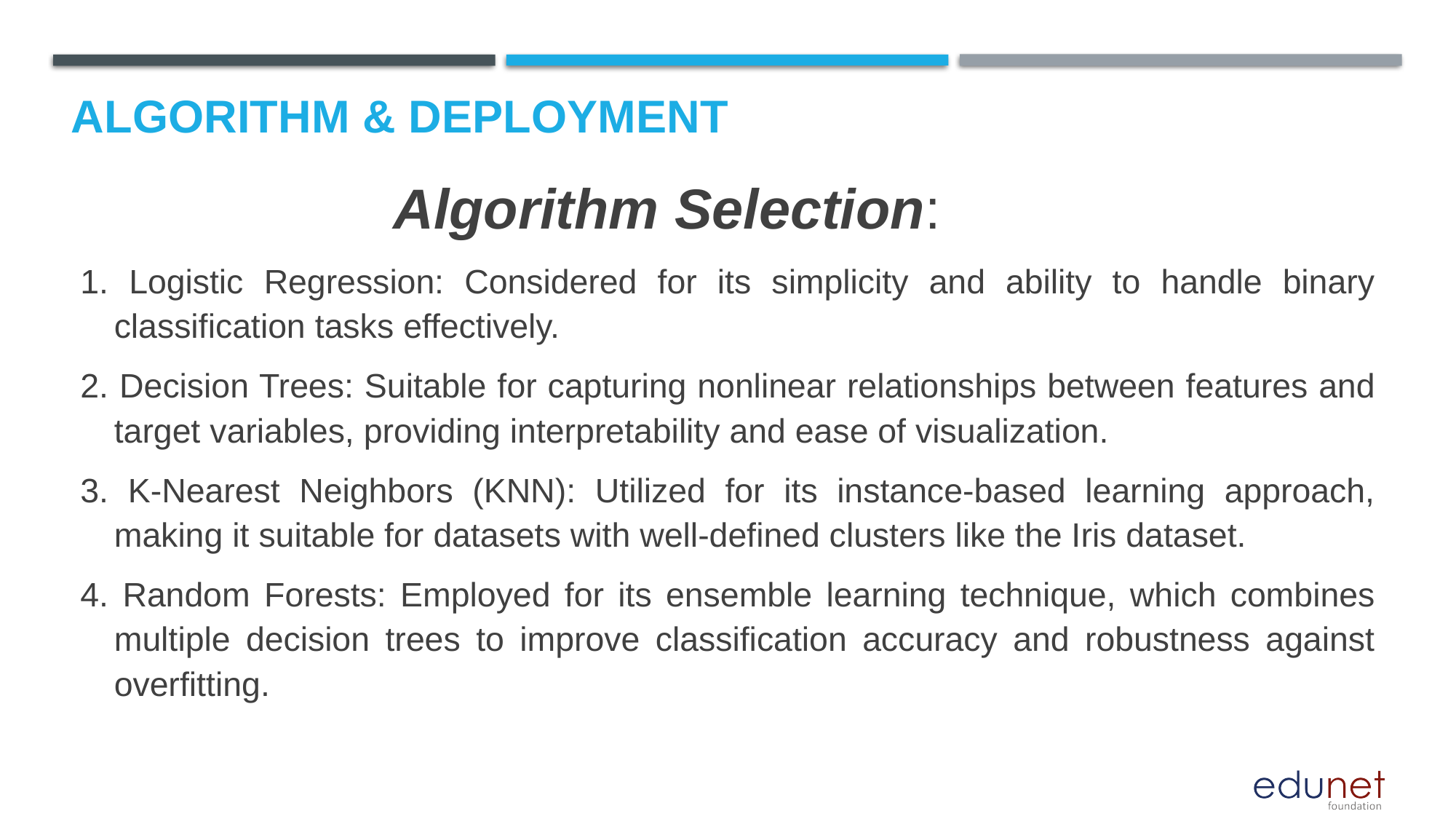

# Algorithm & Deployment
                    Algorithm Selection:
1. Logistic Regression: Considered for its simplicity and ability to handle binary classification tasks effectively.
2. Decision Trees: Suitable for capturing nonlinear relationships between features and target variables, providing interpretability and ease of visualization.
3. K-Nearest Neighbors (KNN): Utilized for its instance-based learning approach, making it suitable for datasets with well-defined clusters like the Iris dataset.
4. Random Forests: Employed for its ensemble learning technique, which combines multiple decision trees to improve classification accuracy and robustness against overfitting.